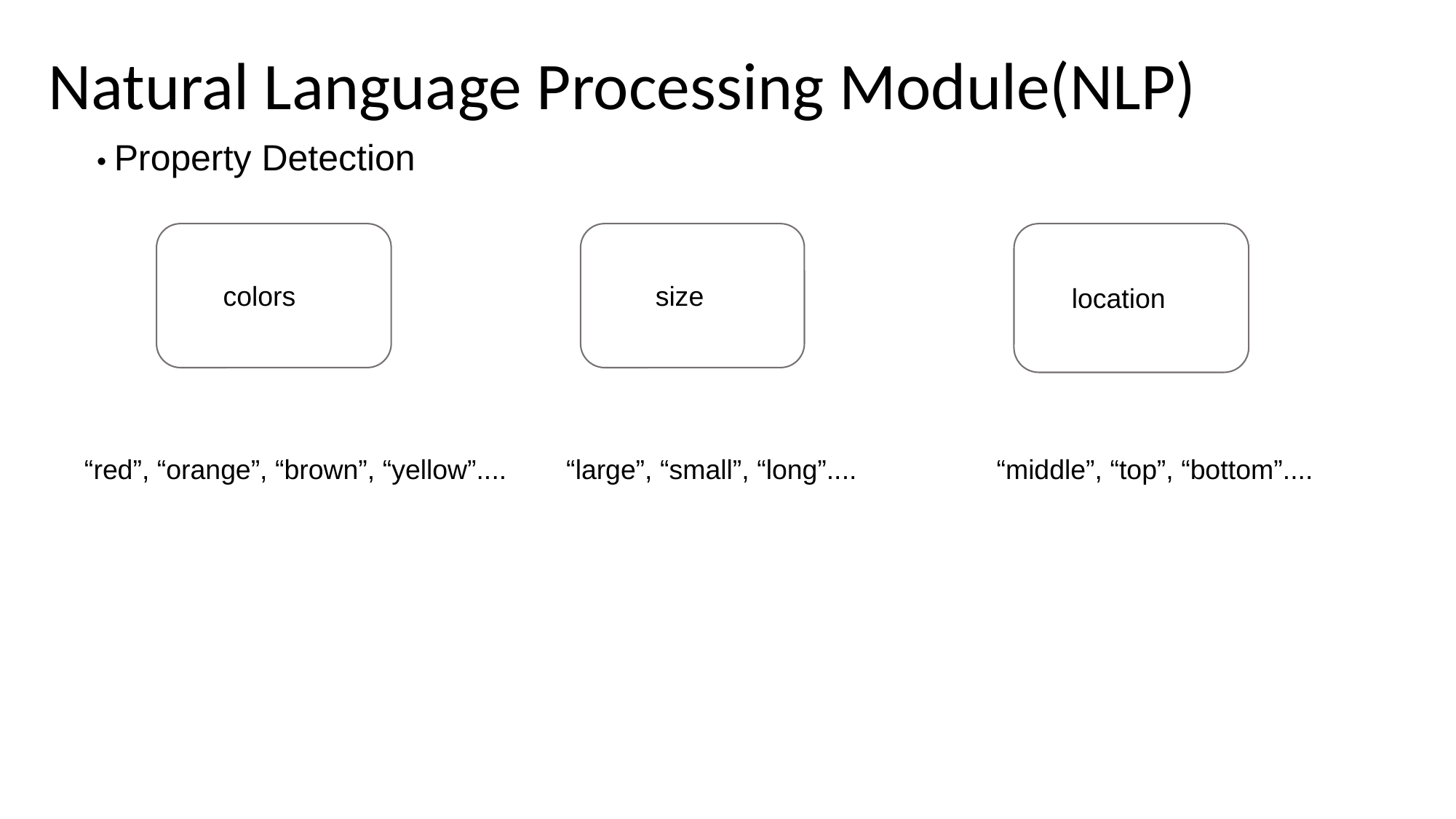

Natural Language Processing Module(NLP)
• Property Detection

colors
size
location
“red”, “orange”, “brown”, “yellow”....
“large”, “small”, “long”....
“middle”, “top”, “bottom”....